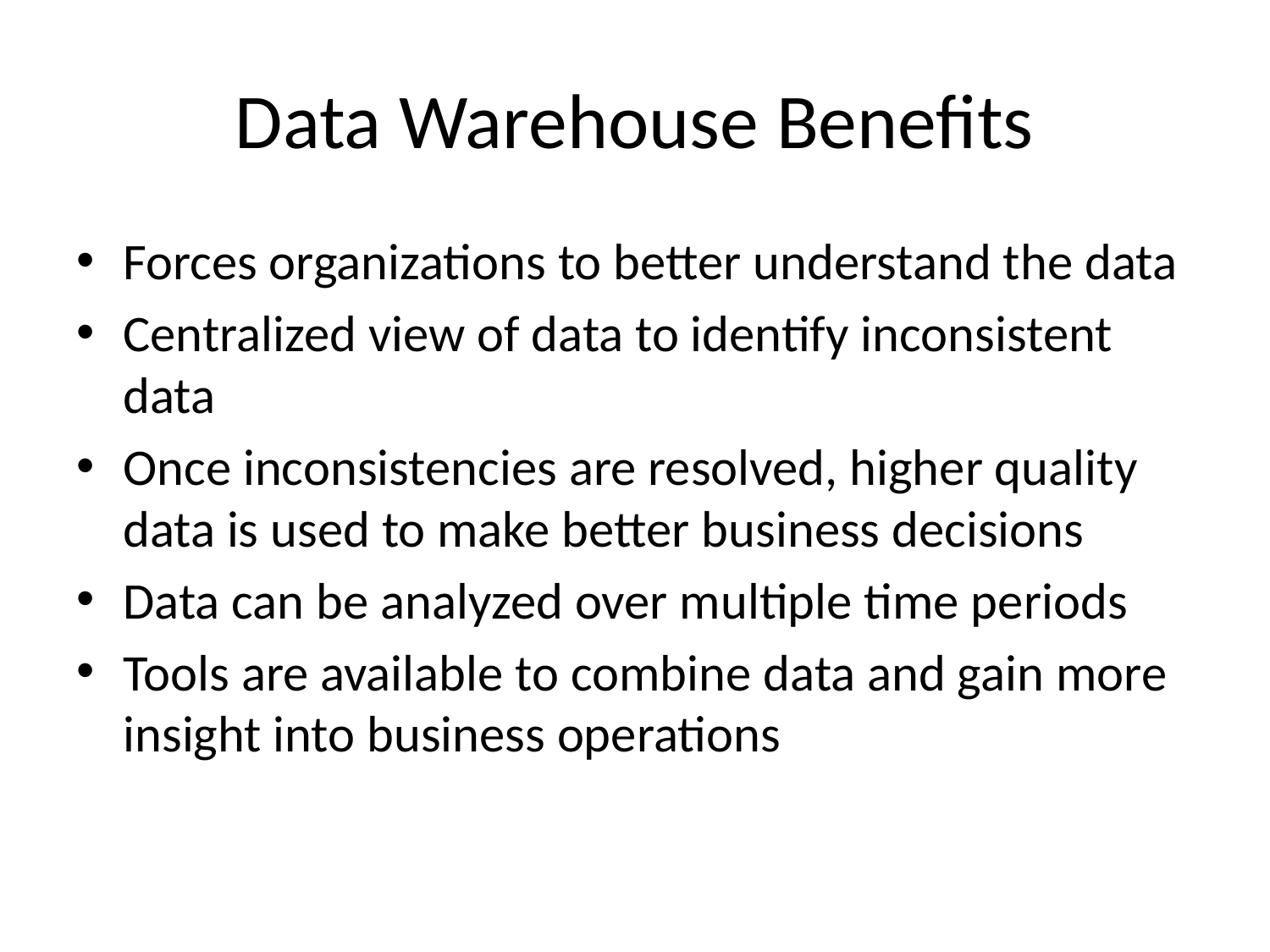

# Data Warehouse Benefits
Forces organizations to better understand the data
Centralized view of data to identify inconsistent data
Once inconsistencies are resolved, higher quality data is used to make better business decisions
Data can be analyzed over multiple time periods
Tools are available to combine data and gain more insight into business operations